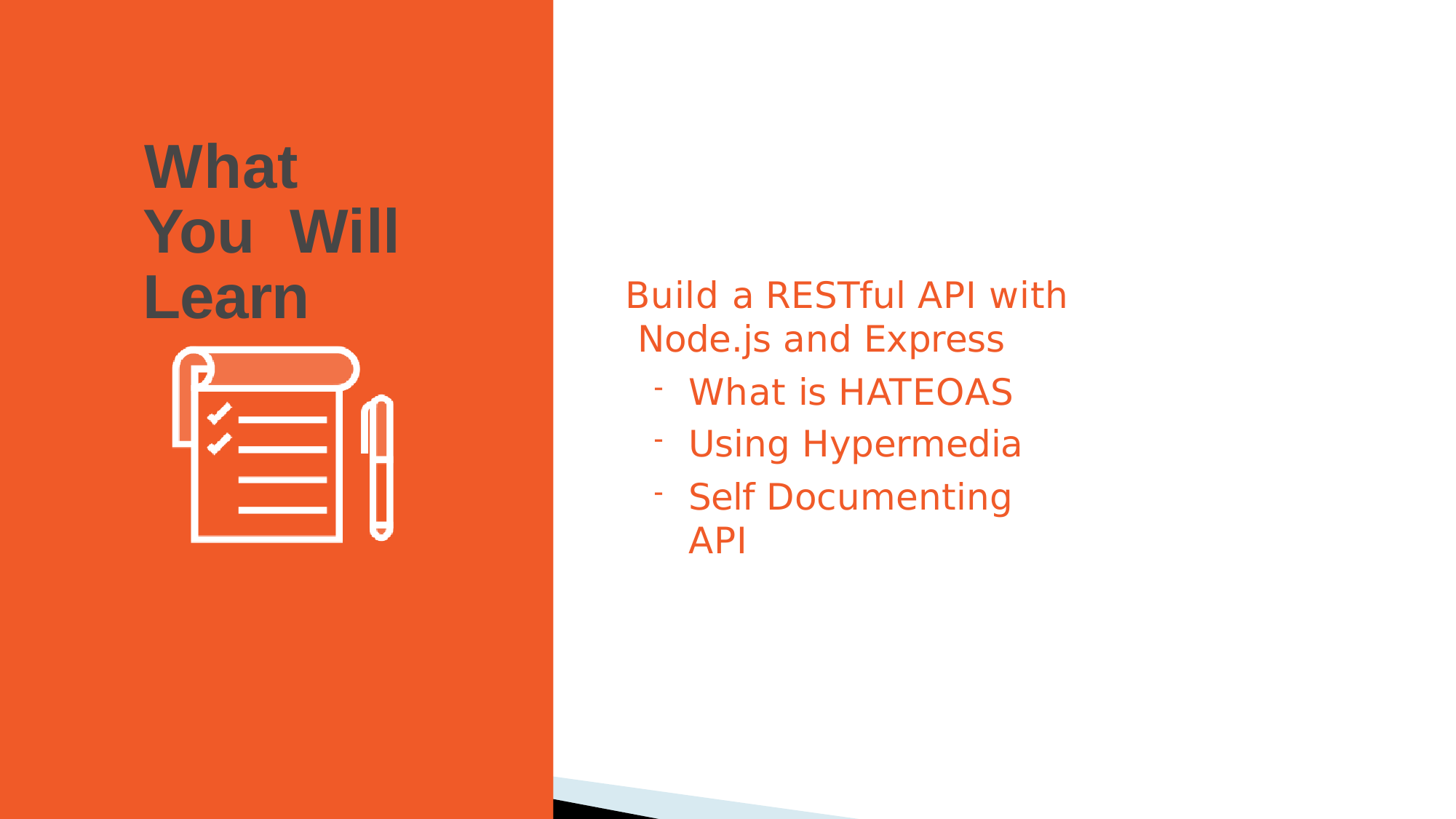

# What You  Will Learn
Build a RESTful API with  Node.js and Express
What is HATEOAS
Using Hypermedia
Self Documenting API